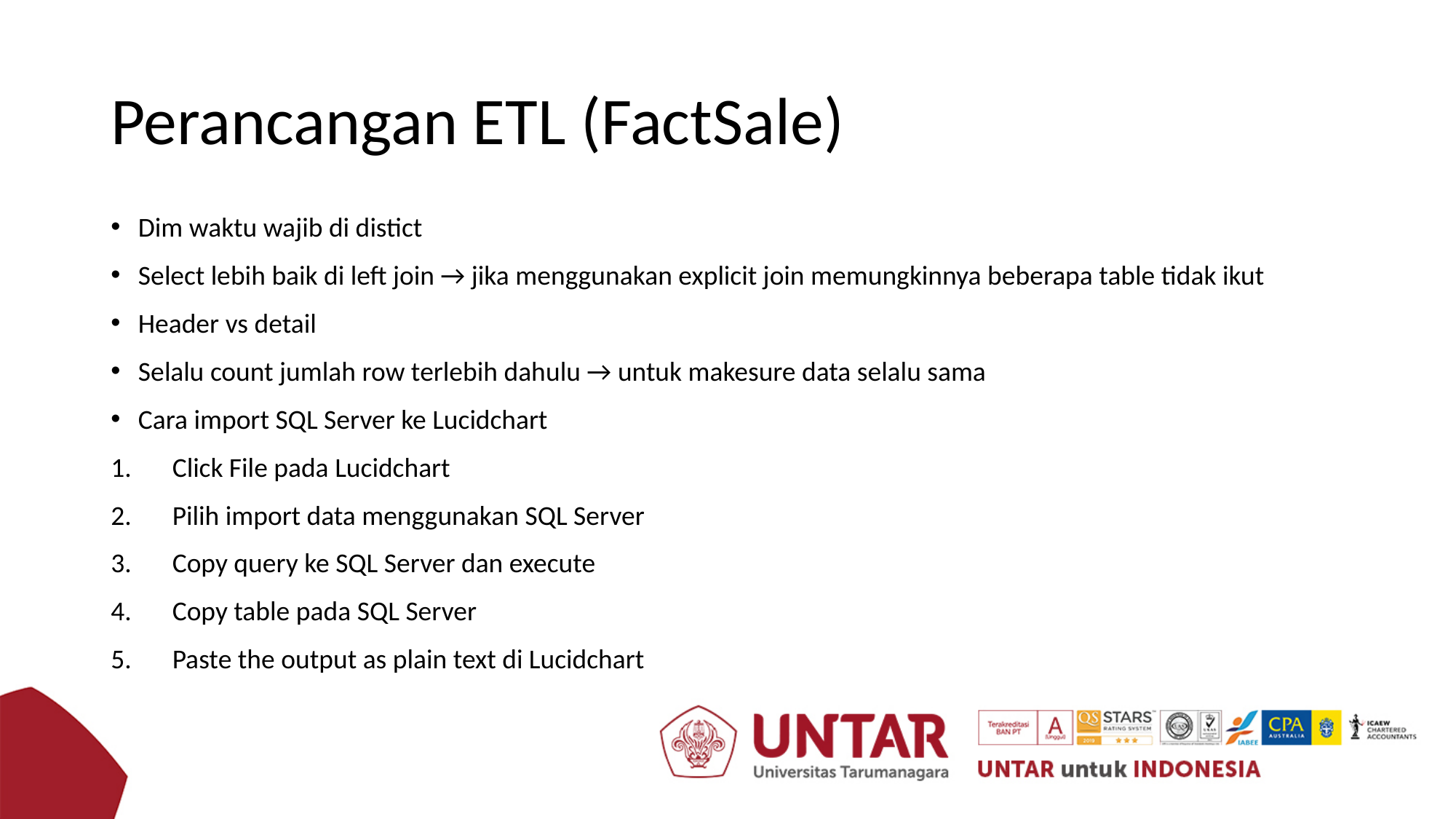

# Perancangan ETL (FactSale)
Dim waktu wajib di distict
Select lebih baik di left join → jika menggunakan explicit join memungkinnya beberapa table tidak ikut
Header vs detail
Selalu count jumlah row terlebih dahulu → untuk makesure data selalu sama
Cara import SQL Server ke Lucidchart
Click File pada Lucidchart
Pilih import data menggunakan SQL Server
Copy query ke SQL Server dan execute
Copy table pada SQL Server
Paste the output as plain text di Lucidchart